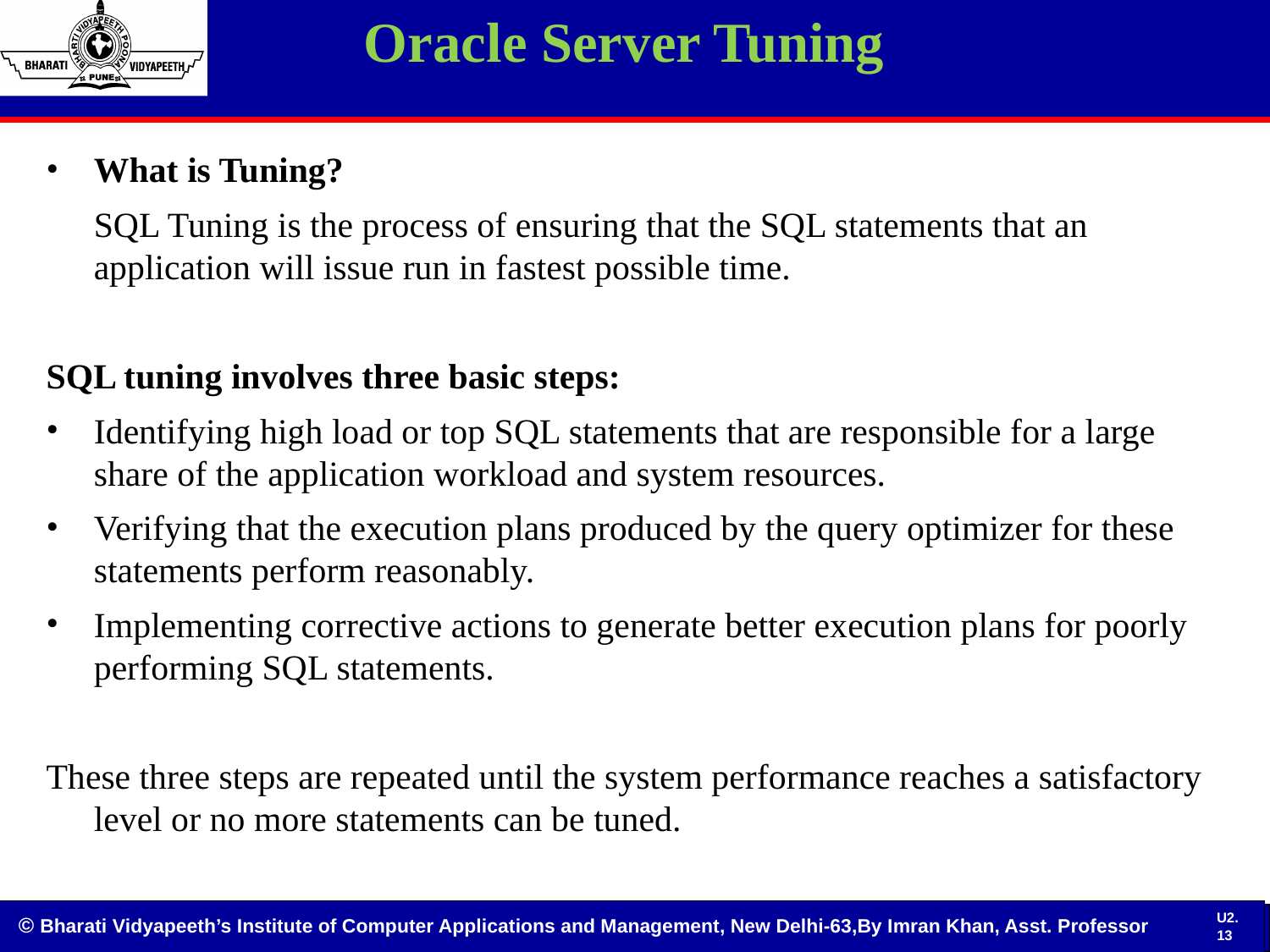

Oracle Server Tuning
What is Tuning?
	SQL Tuning is the process of ensuring that the SQL statements that an application will issue run in fastest possible time.

SQL tuning involves three basic steps:
Identifying high load or top SQL statements that are responsible for a large share of the application workload and system resources.
Verifying that the execution plans produced by the query optimizer for these statements perform reasonably.
Implementing corrective actions to generate better execution plans for poorly performing SQL statements.

These three steps are repeated until the system performance reaches a satisfactory level or no more statements can be tuned.